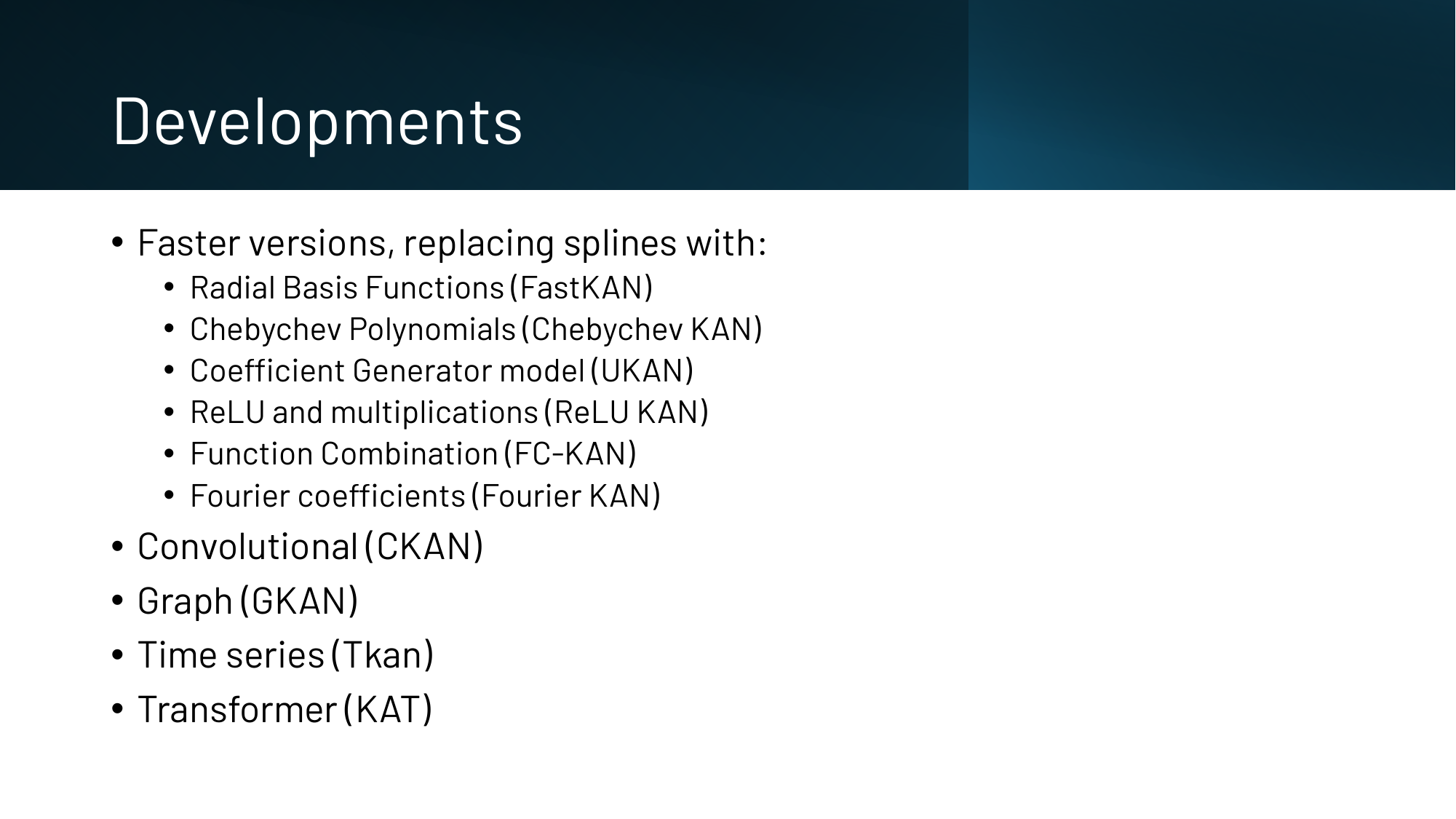

# Developments
Faster versions, replacing splines with:
Radial Basis Functions (FastKAN)
Chebychev Polynomials (Chebychev KAN)
Coefficient Generator model (UKAN)
ReLU and multiplications (ReLU KAN)
Function Combination (FC-KAN)
Fourier coefficients (Fourier KAN)
Convolutional (CKAN)
Graph (GKAN)
Time series (Tkan)
Transformer (KAT)